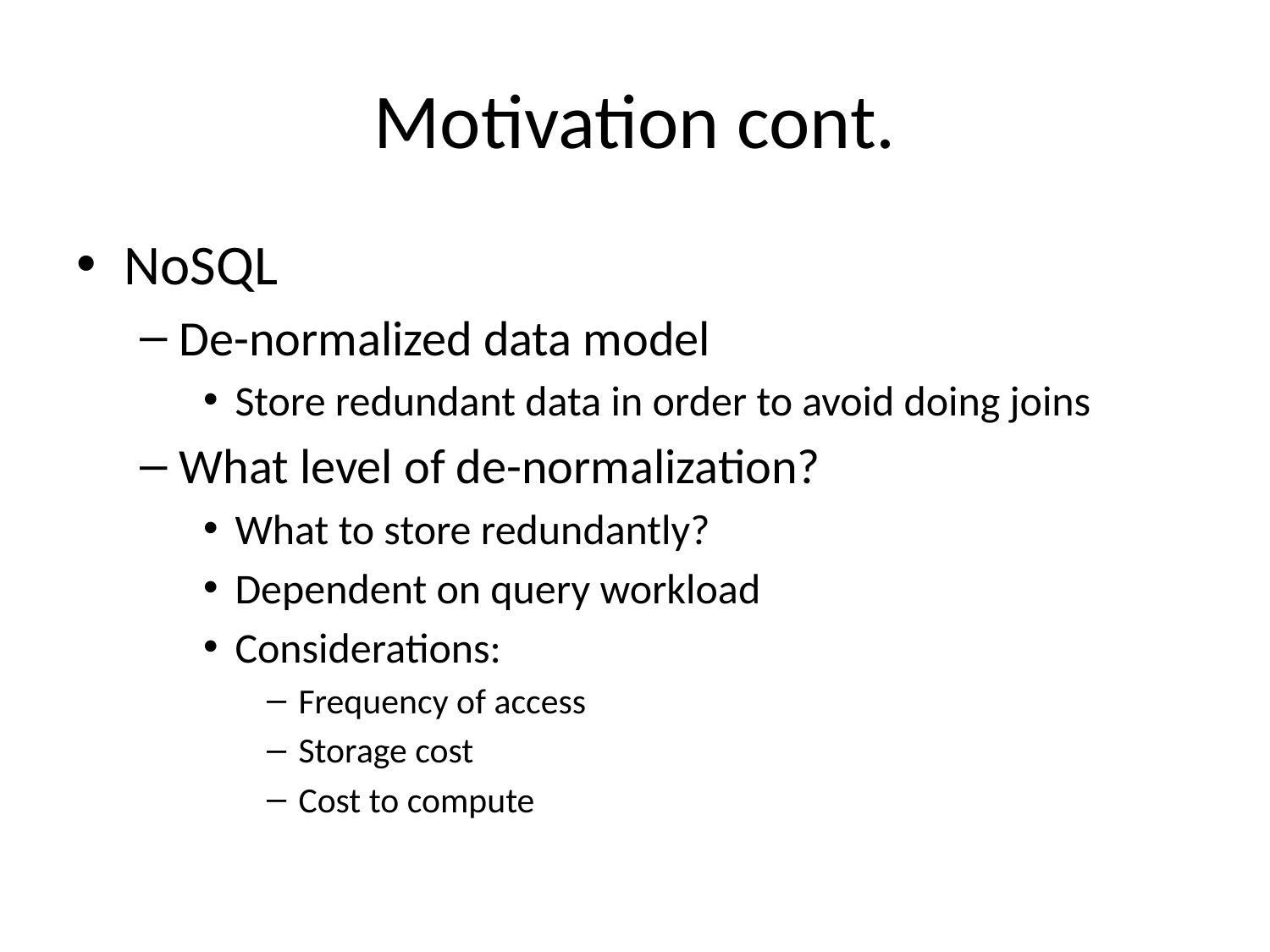

# Motivation cont.
NoSQL
De-normalized data model
Store redundant data in order to avoid doing joins
What level of de-normalization?
What to store redundantly?
Dependent on query workload
Considerations:
Frequency of access
Storage cost
Cost to compute